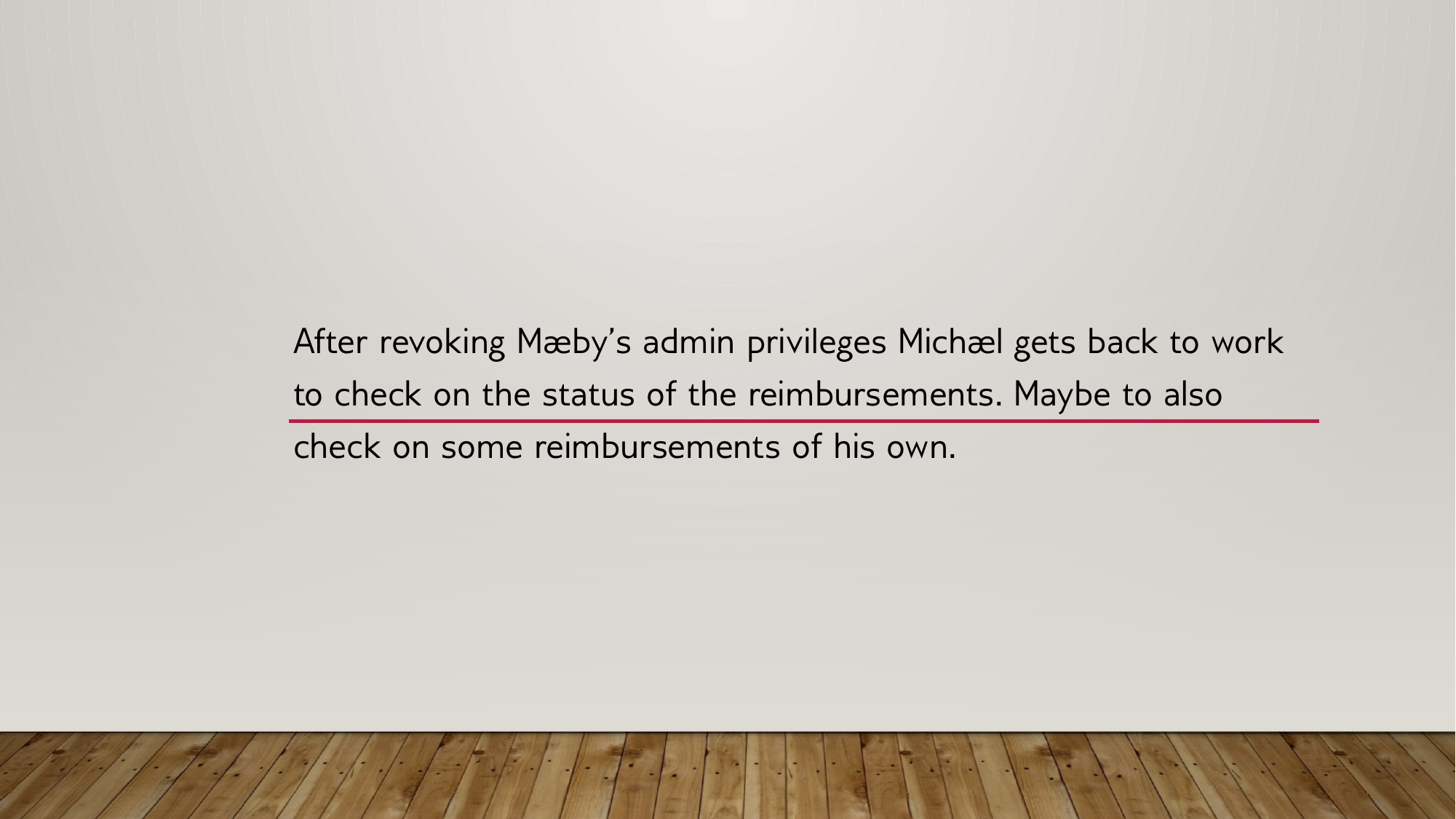

After revoking Maeby’s admin privileges Michael gets back to work to check on the status of the reimbursements. Maybe to also check on some reimbursements of his own.